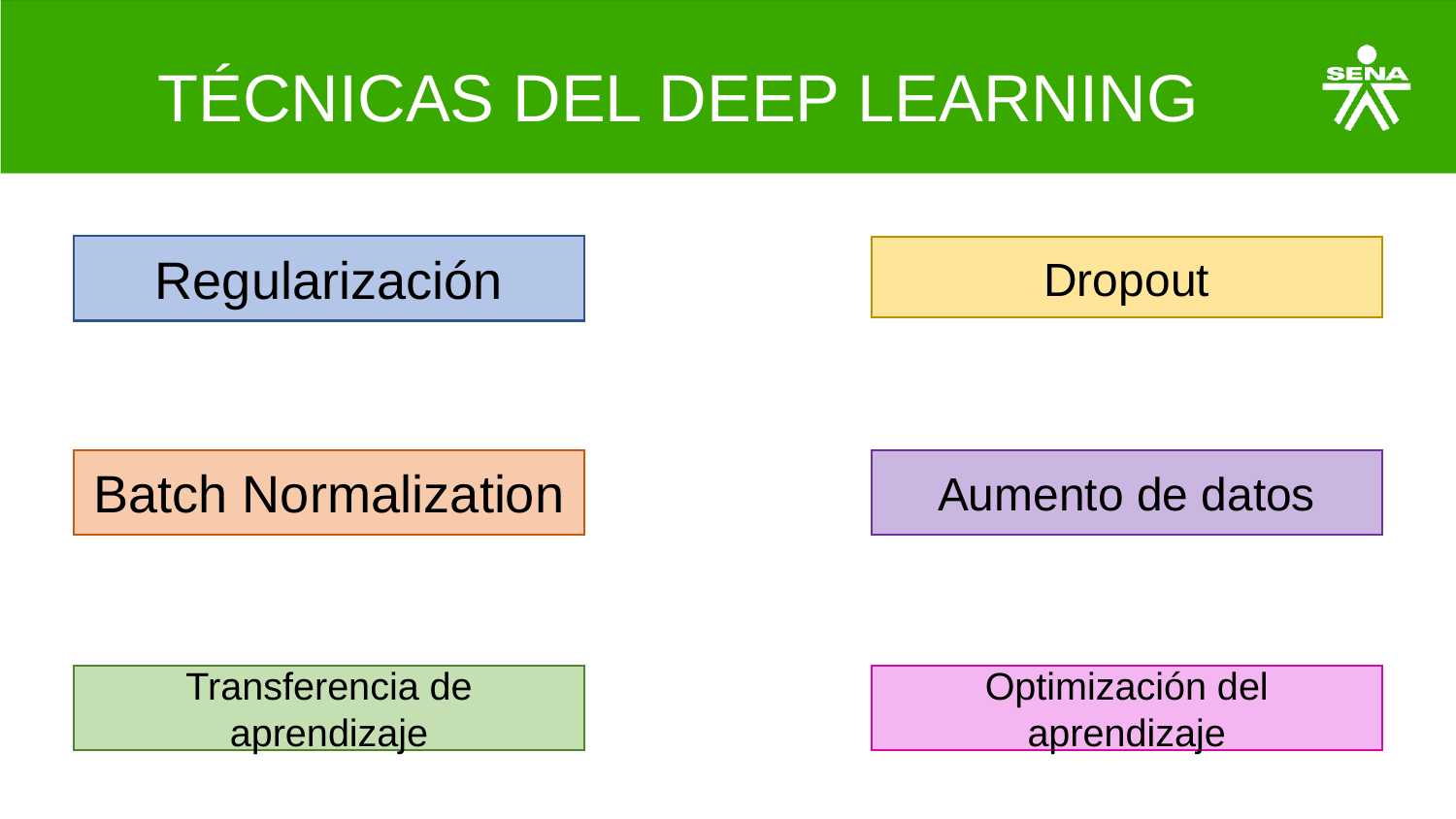

# TÉCNICAS DEL DEEP LEARNING
Regularización
Dropout
Batch Normalization
Aumento de datos

Transferencia de aprendizaje
Optimización del aprendizaje